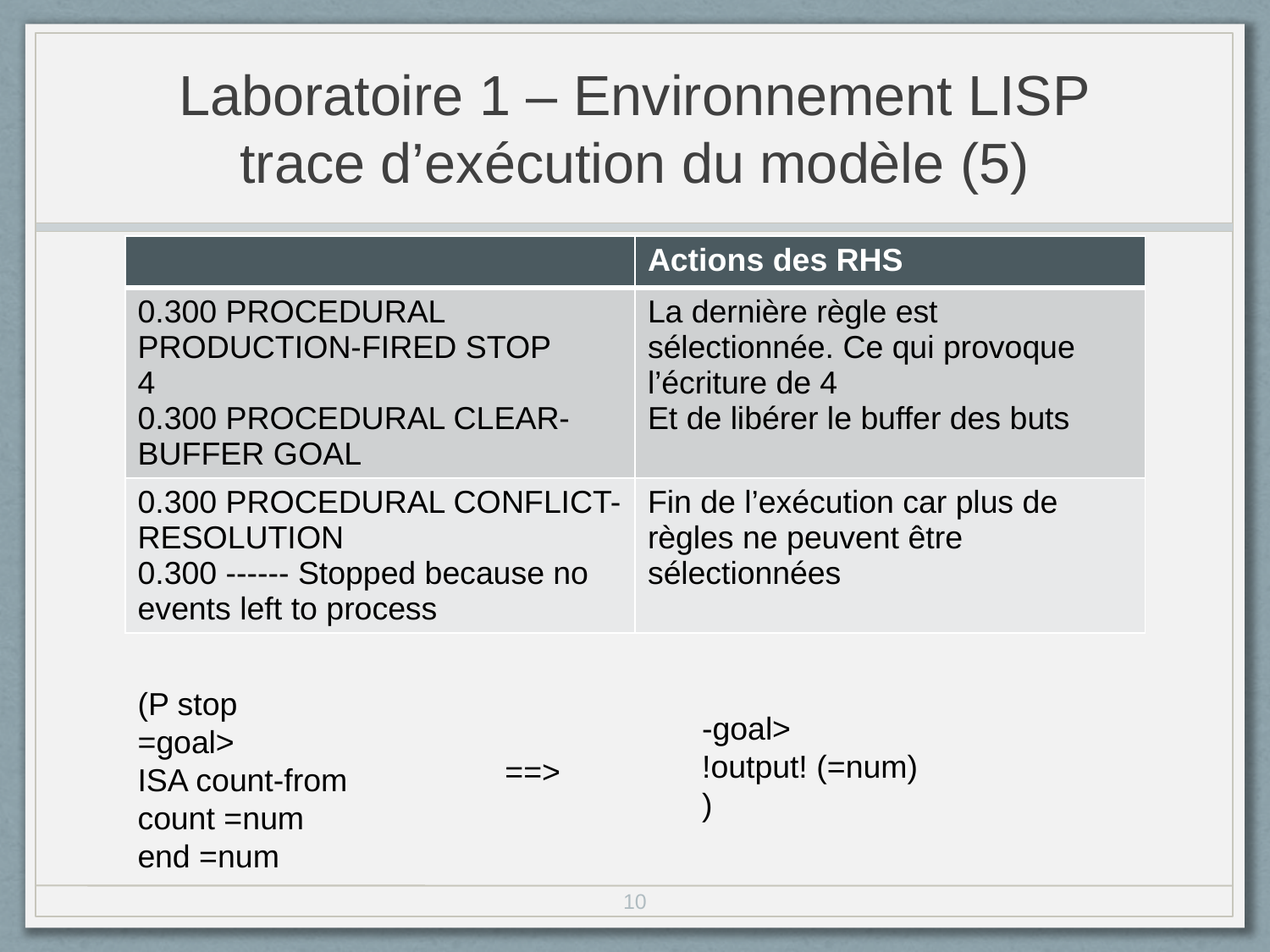

# Laboratoire 1 – Environnement LISP trace d’exécution du modèle (5)
|  | Actions des RHS |
| --- | --- |
| 0.300 PROCEDURAL PRODUCTION-FIRED STOP 4 0.300 PROCEDURAL CLEAR-BUFFER GOAL | La dernière règle est sélectionnée. Ce qui provoque l’écriture de 4 Et de libérer le buffer des buts |
| 0.300 PROCEDURAL CONFLICT-RESOLUTION 0.300 ------ Stopped because no events left to process | Fin de l’exécution car plus de règles ne peuvent être sélectionnées |
(P stop
=goal>
ISA count-from
count =num
end =num
-goal>
!output! (=num)
)
==>
10